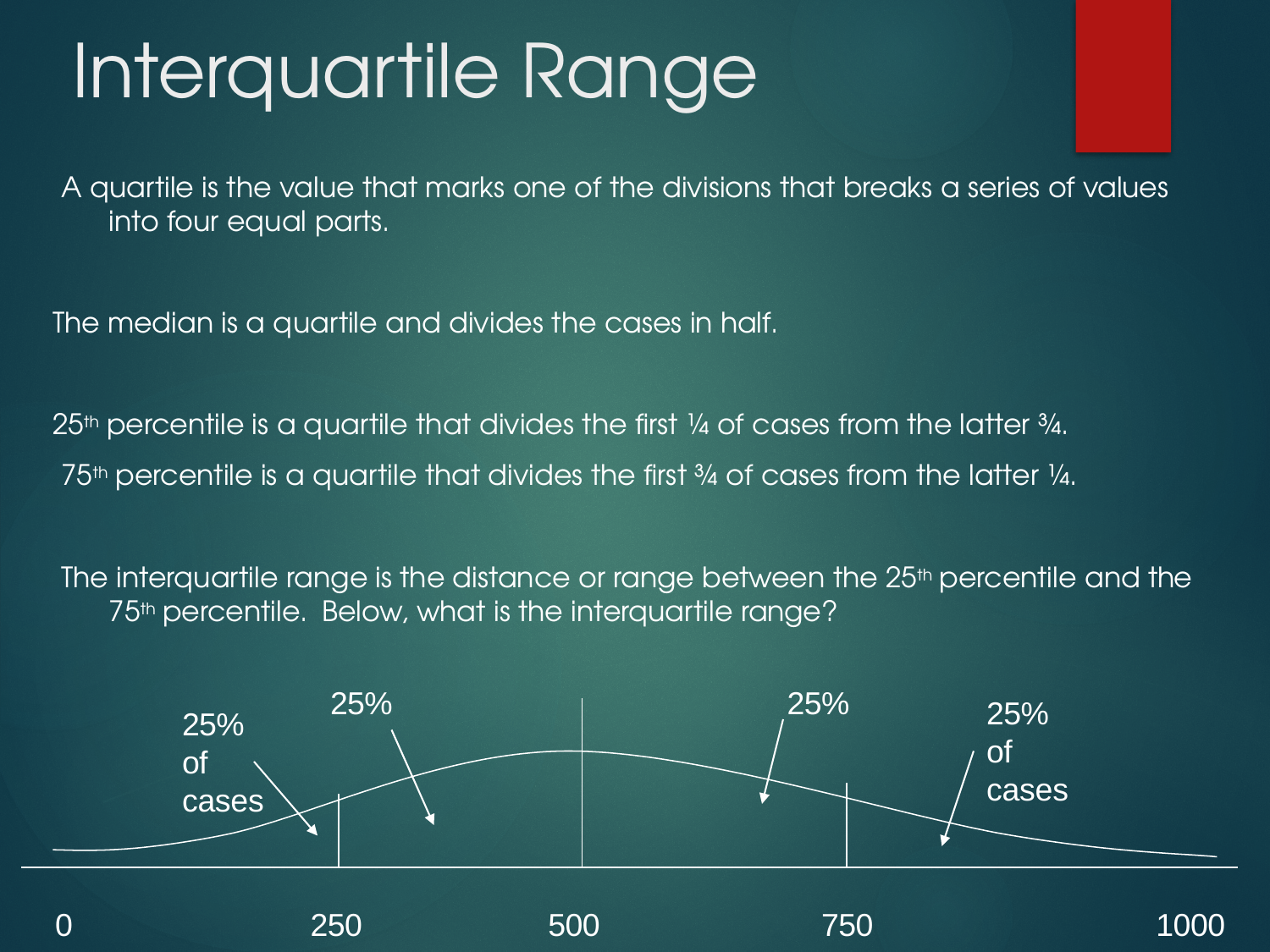

# Interquartile Range
A quartile is the value that marks one of the divisions that breaks a series of values into four equal parts.

The median is a quartile and divides the cases in half.

25th percentile is a quartile that divides the first ¼ of cases from the latter ¾. 75th percentile is a quartile that divides the first ¾ of cases from the latter ¼.

The interquartile range is the distance or range between the 25th percentile and the 75th percentile. Below, what is the interquartile range?
25%	25%
25%
of cases

25%
of cases

0
250
500
750
1000